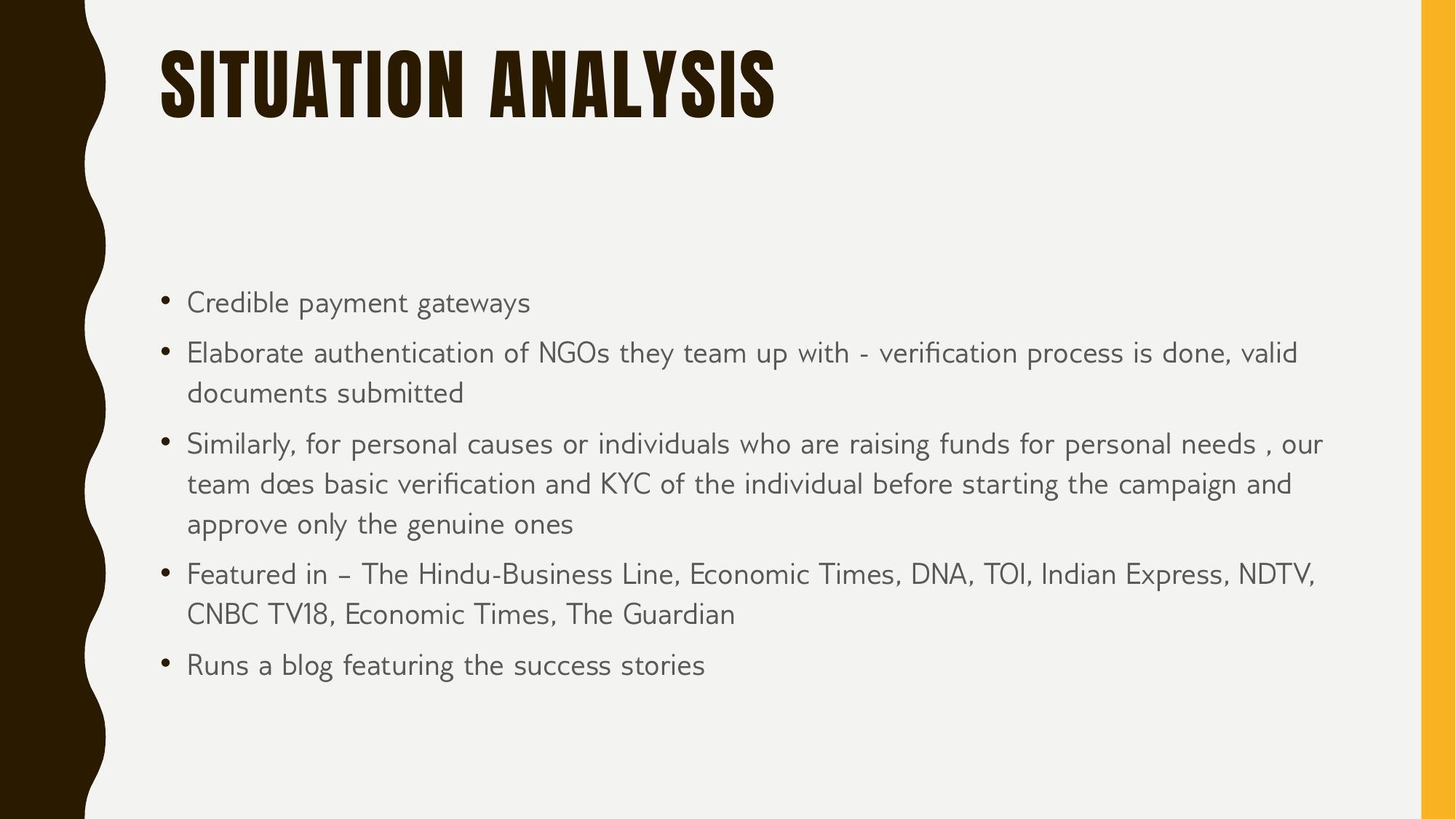

# Situation analysis
Credible payment gateways
Elaborate authentication of NGOs they team up with - verification process is done, valid documents submitted
Similarly, for personal causes or individuals who are raising funds for personal needs , our team does basic verification and KYC of the individual before starting the campaign and approve only the genuine ones
Featured in – The Hindu-Business Line, Economic Times, DNA, TOI, Indian Express, NDTV, CNBC TV18, Economic Times, The Guardian
Runs a blog featuring the success stories